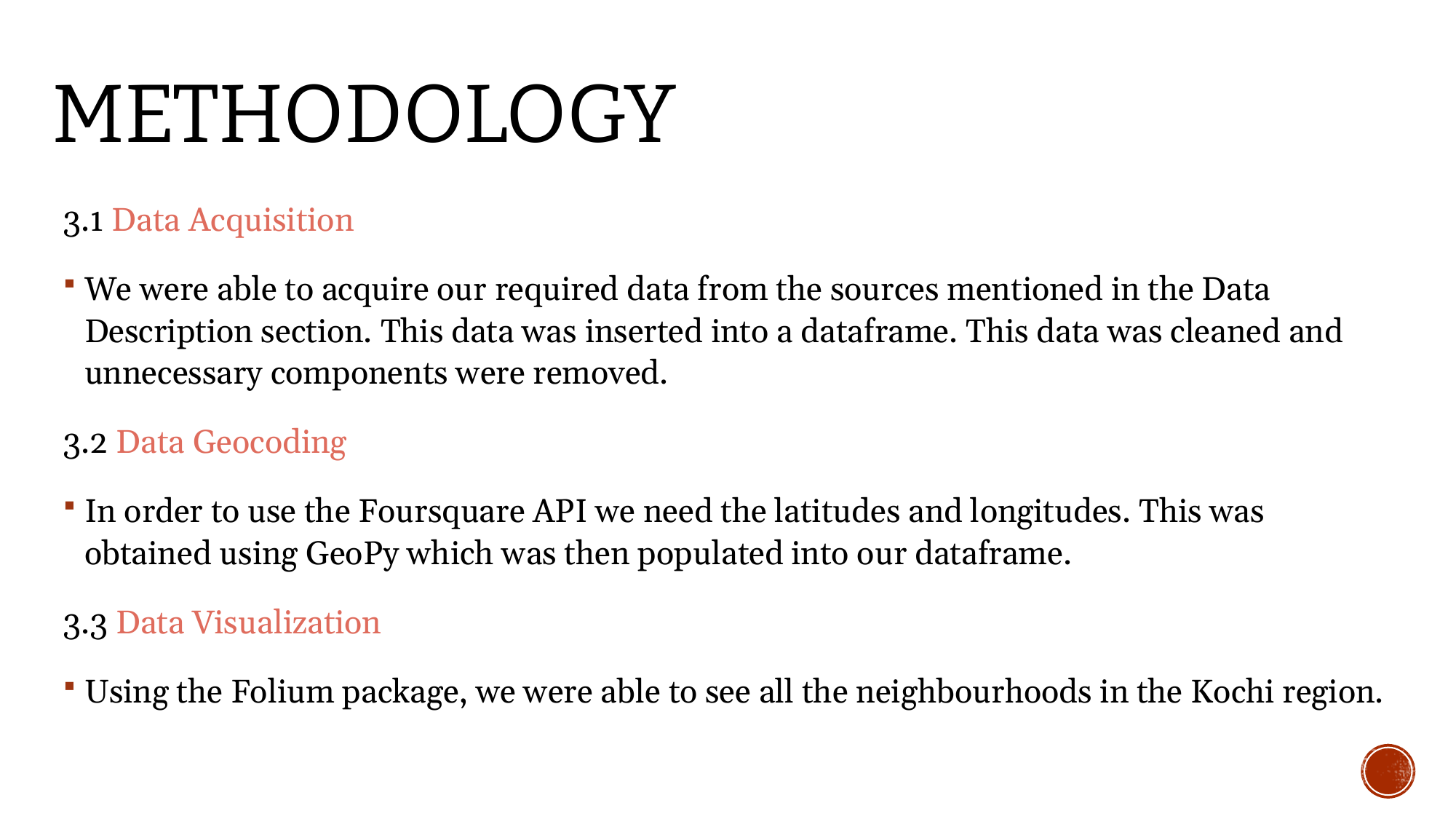

# Methodology
3.1 Data Acquisition
We were able to acquire our required data from the sources mentioned in the Data Description section. This data was inserted into a dataframe. This data was cleaned and unnecessary components were removed.
3.2 Data Geocoding
In order to use the Foursquare API we need the latitudes and longitudes. This was obtained using GeoPy which was then populated into our dataframe.
3.3 Data Visualization
Using the Folium package, we were able to see all the neighbourhoods in the Kochi region.